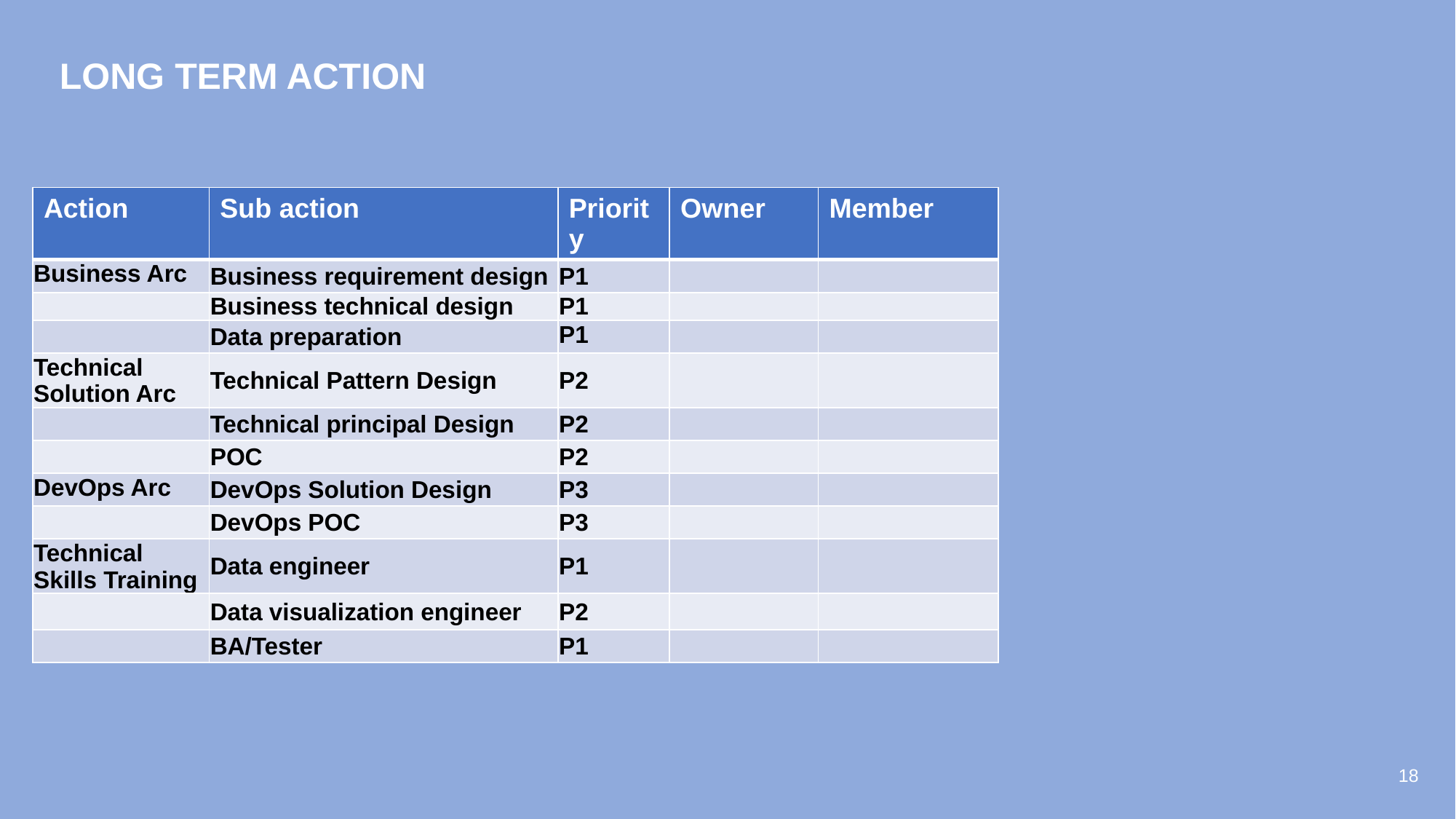

Long term action
| Action | Sub action | Priority | Owner | Member |
| --- | --- | --- | --- | --- |
| Business Arc | Business requirement design | P1 |  |  |
|  | Business technical design | P1 |  |  |
|  | Data preparation | P1 |  |  |
| Technical Solution Arc | Technical Pattern Design | P2 |  |  |
|  | Technical principal Design | P2 |  |  |
|  | POC | P2 |  |  |
| DevOps Arc | DevOps Solution Design | P3 |  |  |
|  | DevOps POC | P3 |  |  |
| Technical Skills Training | Data engineer | P1 |  |  |
|  | Data visualization engineer | P2 |  |  |
|  | BA/Tester | P1 |  |  |
18